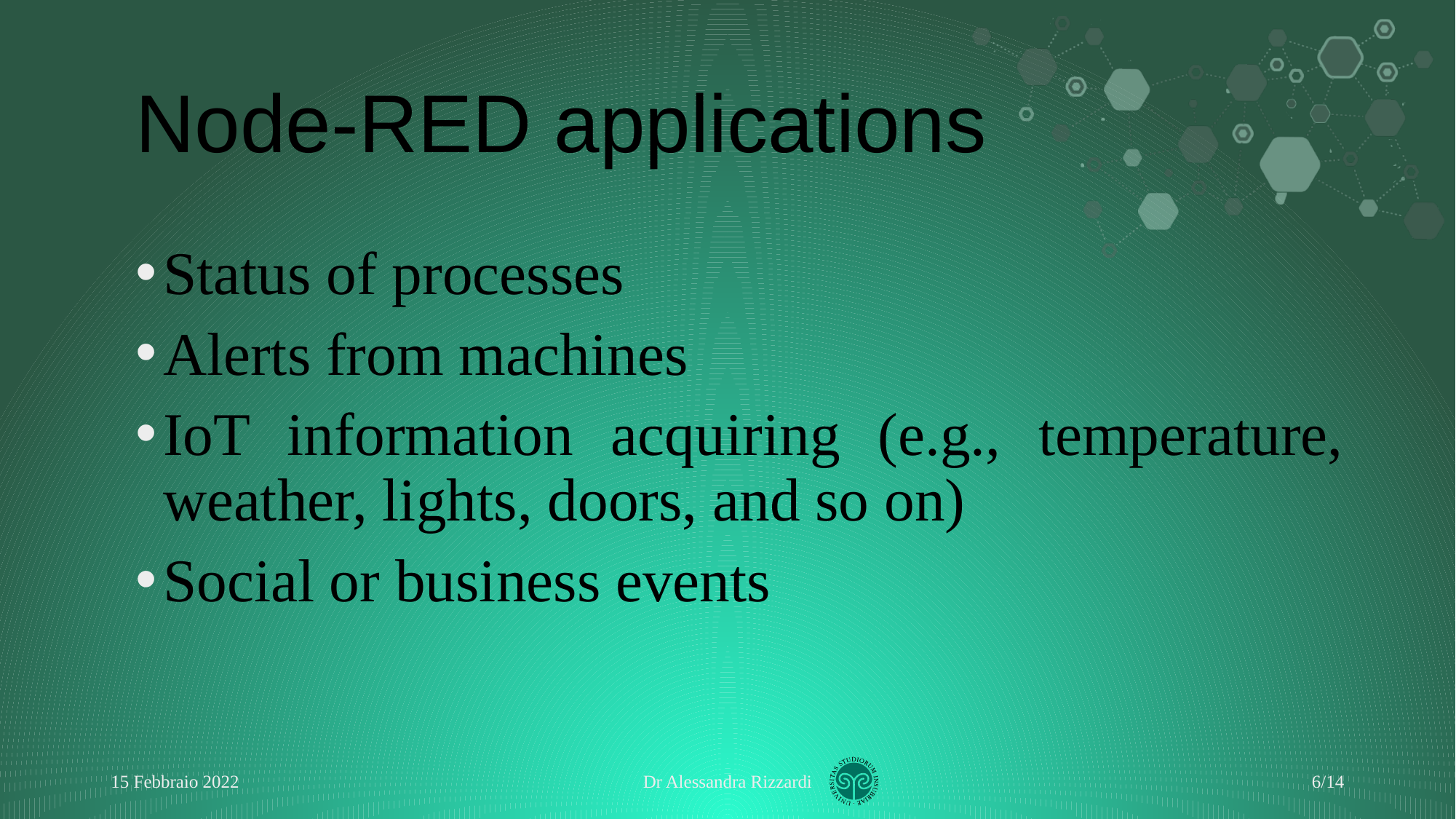

# Node-RED applications
Status of processes
Alerts from machines
IoT information acquiring (e.g., temperature, weather, lights, doors, and so on)
Social or business events

15 Febbraio 2022
Dr Alessandra Rizzardi
6